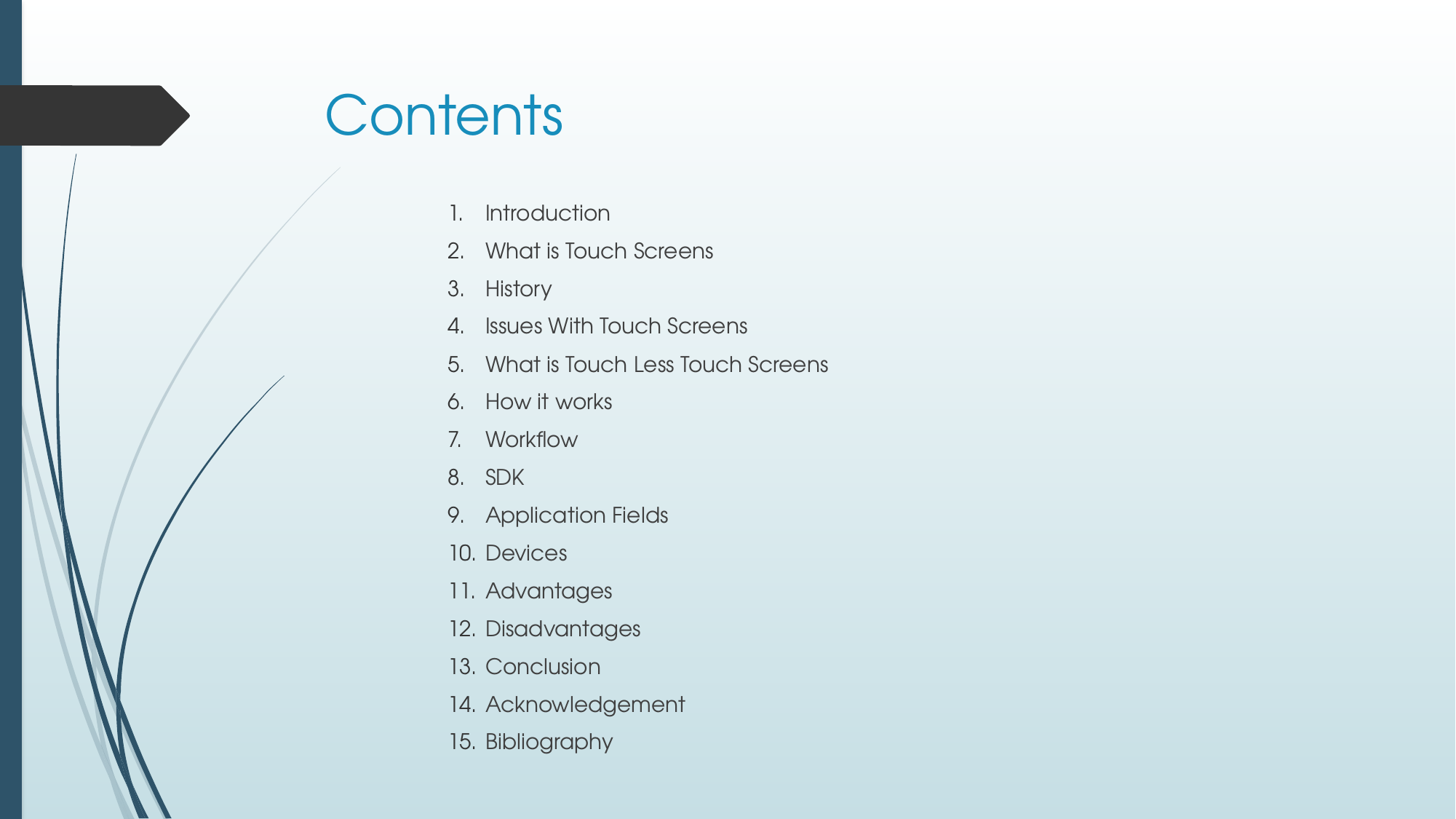

# Contents
Introduction
What is Touch Screens
History
Issues With Touch Screens
What is Touch Less Touch Screens
How it works
Workflow
SDK
Application Fields
Devices
Advantages
Disadvantages
Conclusion
Acknowledgement
Bibliography